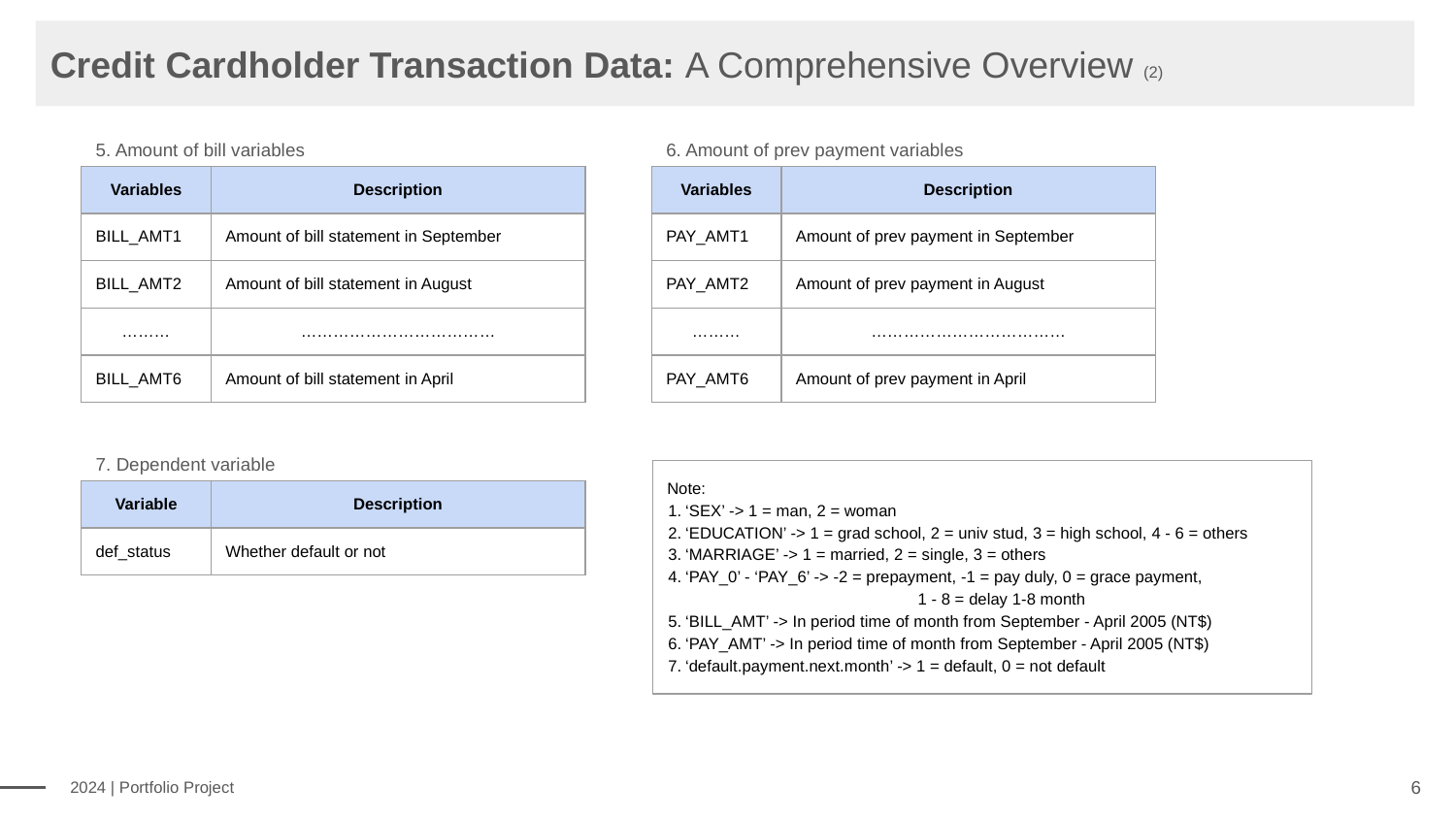

Credit Cardholder Transaction Data: A Comprehensive Overview (2)
5. Amount of bill variables
6. Amount of prev payment variables
| Variables | Description |
| --- | --- |
| BILL\_AMT1 | Amount of bill statement in September |
| BILL\_AMT2 | Amount of bill statement in August |
| ……… | ……………………………… |
| BILL\_AMT6 | Amount of bill statement in April |
| Variables | Description |
| --- | --- |
| PAY\_AMT1 | Amount of prev payment in September |
| PAY\_AMT2 | Amount of prev payment in August |
| ……… | ……………………………… |
| PAY\_AMT6 | Amount of prev payment in April |
7. Dependent variable
Note:
‘SEX’ -> 1 = man, 2 = woman
‘EDUCATION’ -> 1 = grad school, 2 = univ stud, 3 = high school, 4 - 6 = others
‘MARRIAGE’ -> 1 = married, 2 = single, 3 = others
‘PAY_0’ - ‘PAY_6’ -> -2 = prepayment, -1 = pay duly, 0 = grace payment,
	       1 - 8 = delay 1-8 month
‘BILL_AMT’ -> In period time of month from September - April 2005 (NT$)
‘PAY_AMT’ -> In period time of month from September - April 2005 (NT$)
‘default.payment.next.month’ -> 1 = default, 0 = not default

| Variable | Description |
| --- | --- |
| def\_status | Whether default or not |
2024 | Portfolio Project
6